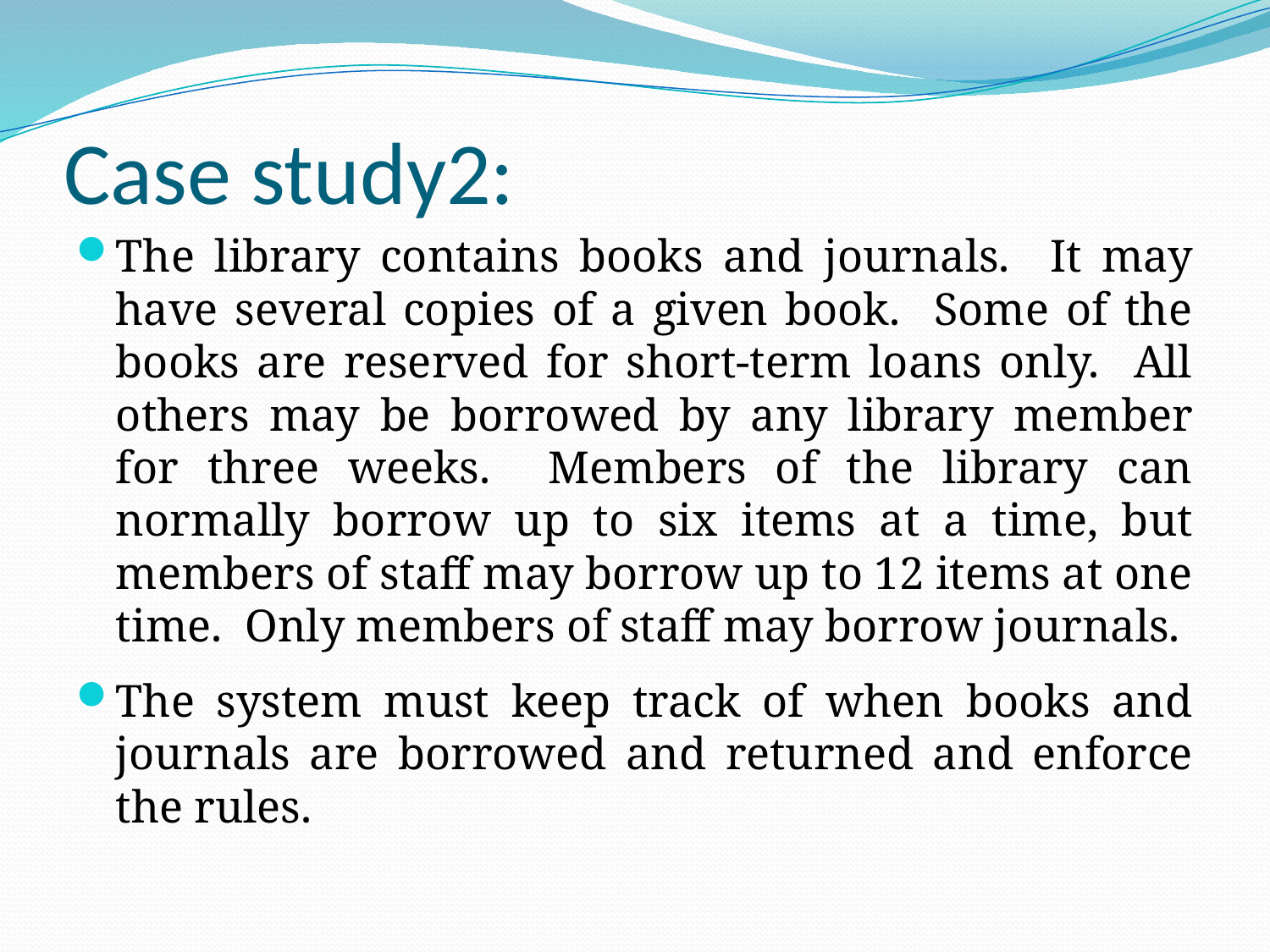

# Case study2:
The library contains books and journals.  It may have several copies of a given book.  Some of the books are reserved for short-term loans only.  All others may be borrowed by any library member for three weeks.  Members of the library can normally borrow up to six items at a time, but members of staff may borrow up to 12 items at one time.  Only members of staff may borrow journals.
The system must keep track of when books and journals are borrowed and returned and enforce the rules.